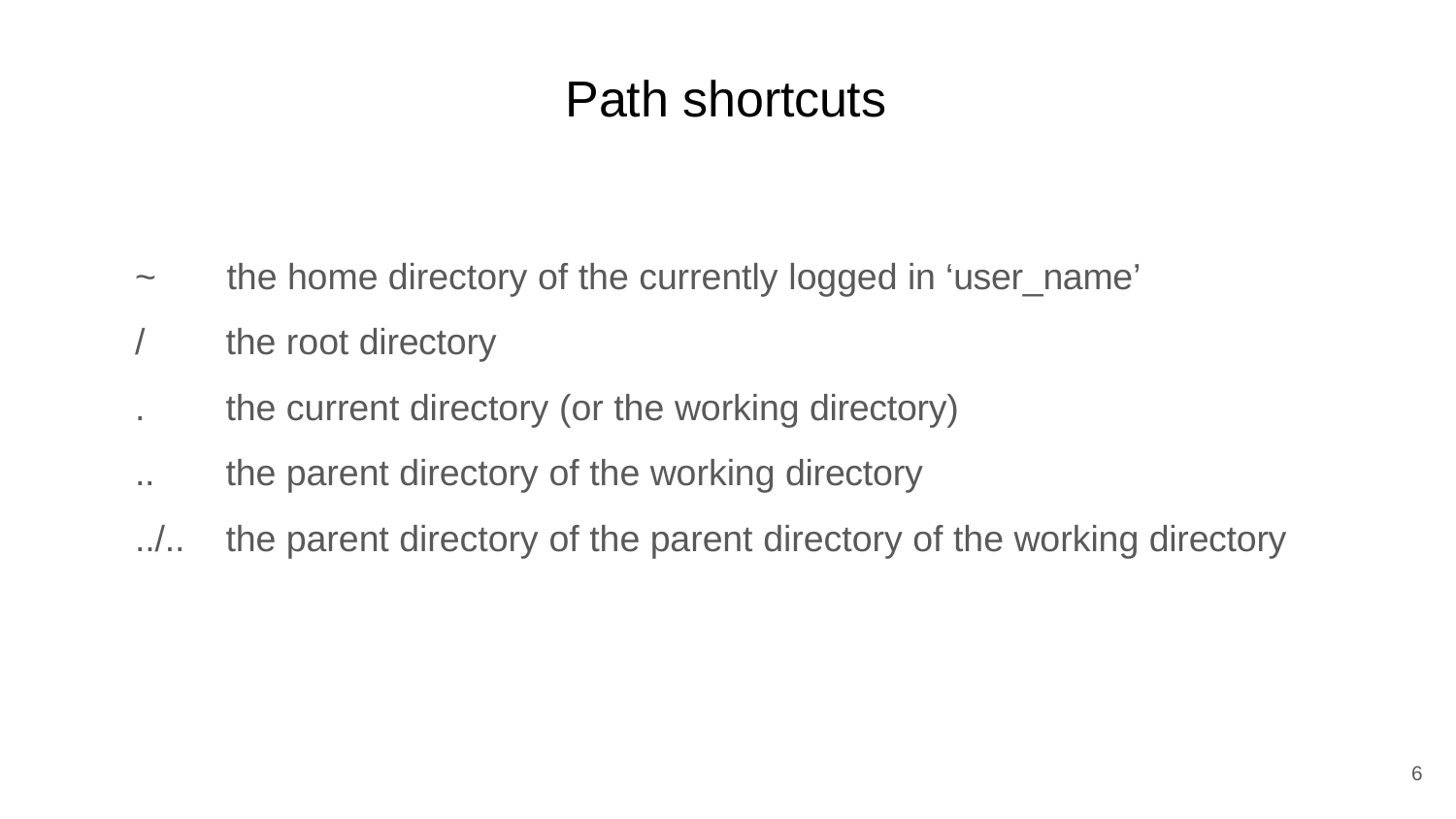

# Path shortcuts
~	the home directory of the currently logged in ‘user_name’
/	the root directory
.	the current directory (or the working directory)
..	the parent directory of the working directory
../..	the parent directory of the parent directory of the working directory
6